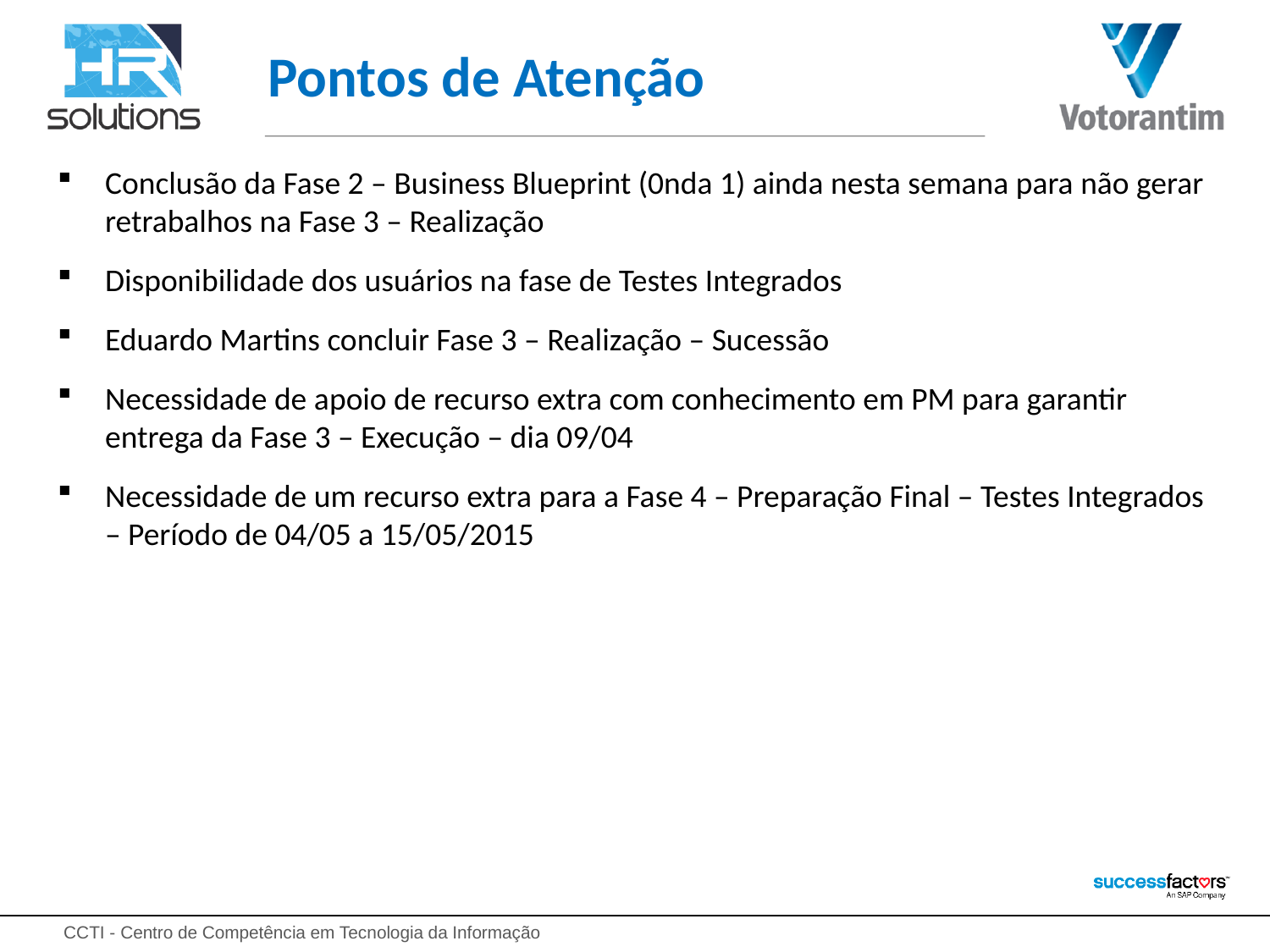

# Pontos de Atenção
Conclusão da Fase 2 – Business Blueprint (0nda 1) ainda nesta semana para não gerar retrabalhos na Fase 3 – Realização
Disponibilidade dos usuários na fase de Testes Integrados
Eduardo Martins concluir Fase 3 – Realização – Sucessão
Necessidade de apoio de recurso extra com conhecimento em PM para garantir entrega da Fase 3 – Execução – dia 09/04
Necessidade de um recurso extra para a Fase 4 – Preparação Final – Testes Integrados – Período de 04/05 a 15/05/2015